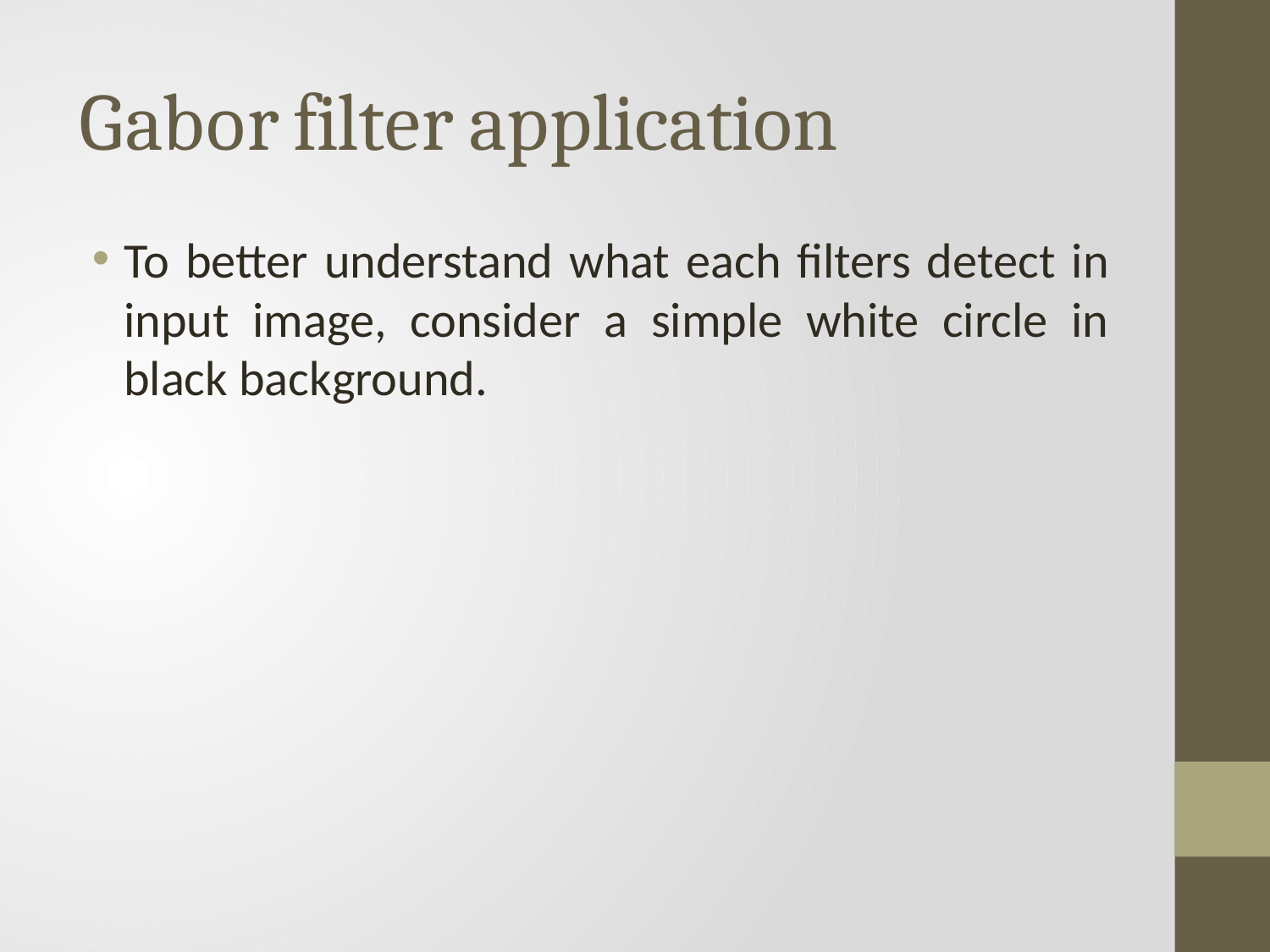

# Gabor filter application
To better understand what each filters detect in input image, consider a simple white circle in black background.